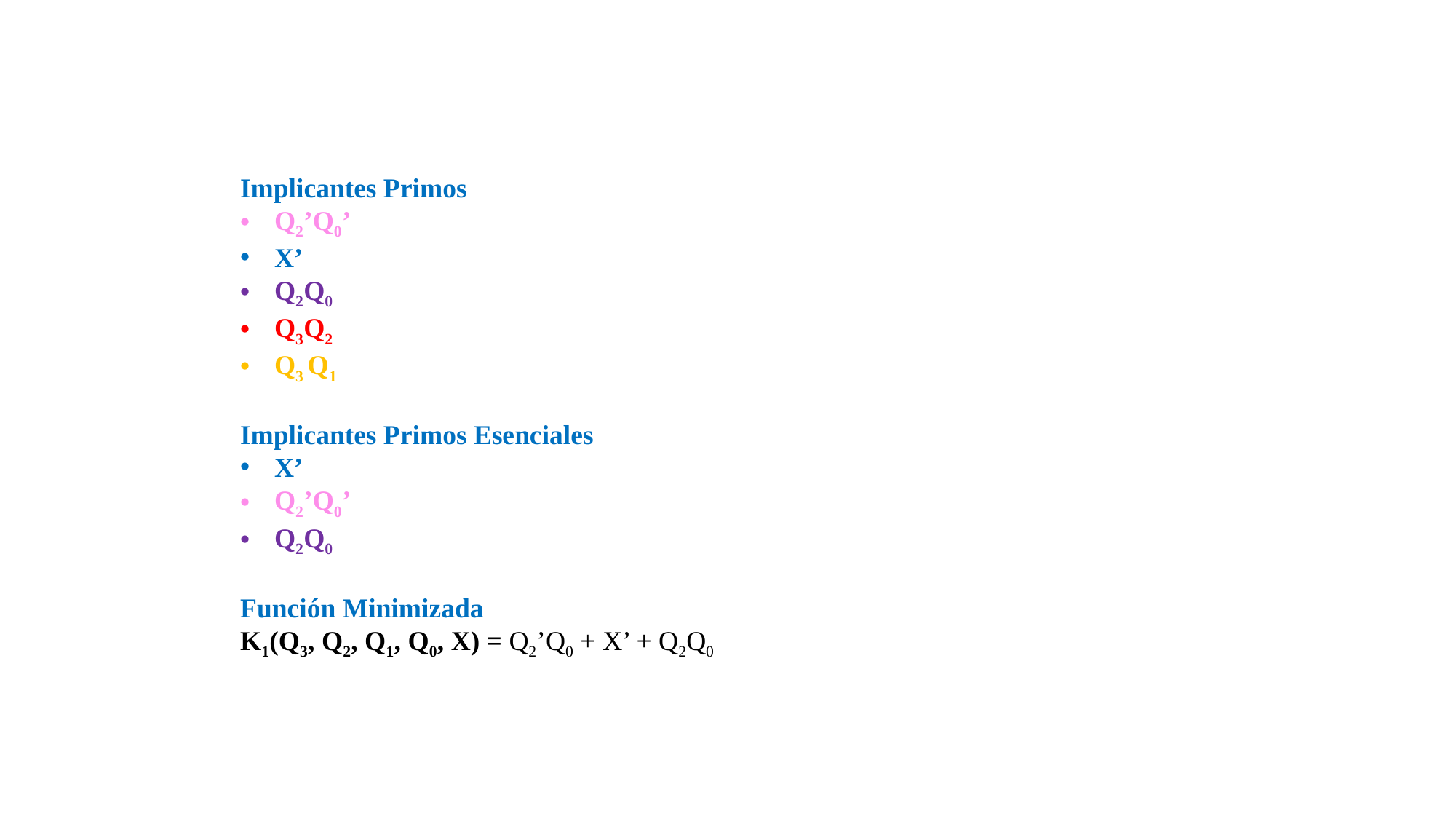

Implicantes Primos
Q2’Q0’
X’
Q2Q0
Q3Q2
Q3 Q1

Implicantes Primos Esenciales
X’
Q2’Q0’
Q2Q0

Función Minimizada
K1(Q3, Q2, Q1, Q0, X) = Q2’Q0 + X’ + Q2Q0